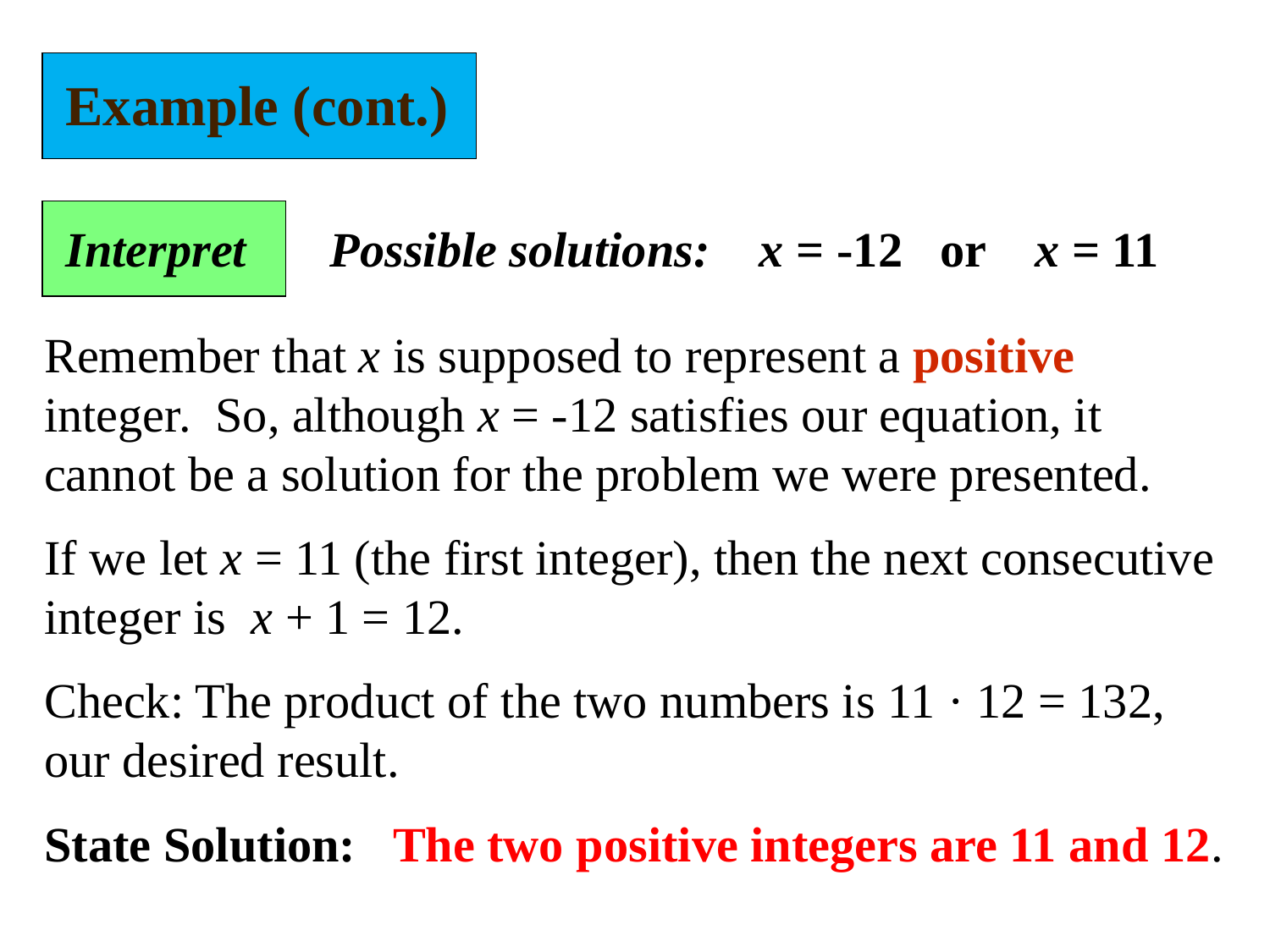

Example (cont.)

Interpret
Possible solutions:    x = -12   or    x = 11
Remember that x is supposed to represent a positive integer.  So, although x = -12 satisfies our equation, it cannot be a solution for the problem we were presented.
If we let x = 11 (the first integer), then the next consecutive integer is  x + 1 = 12.
Check: The product of the two numbers is 11 · 12 = 132, our desired result.
State Solution:   The two positive integers are 11 and 12.